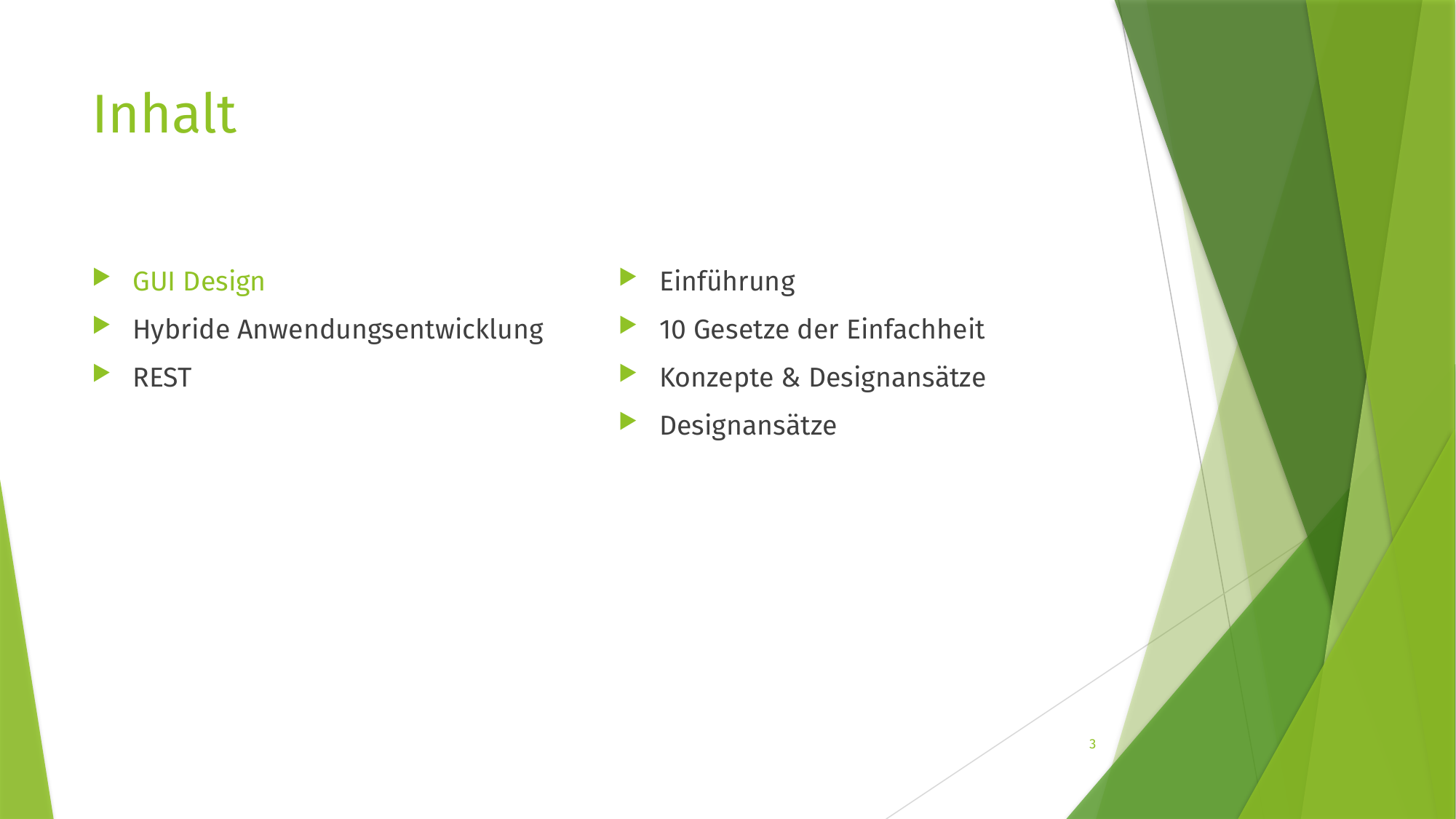

# Inhalt
GUI Design
Hybride Anwendungsentwicklung
REST
Einführung
10 Gesetze der Einfachheit
Konzepte & Designansätze
Designansätze
3